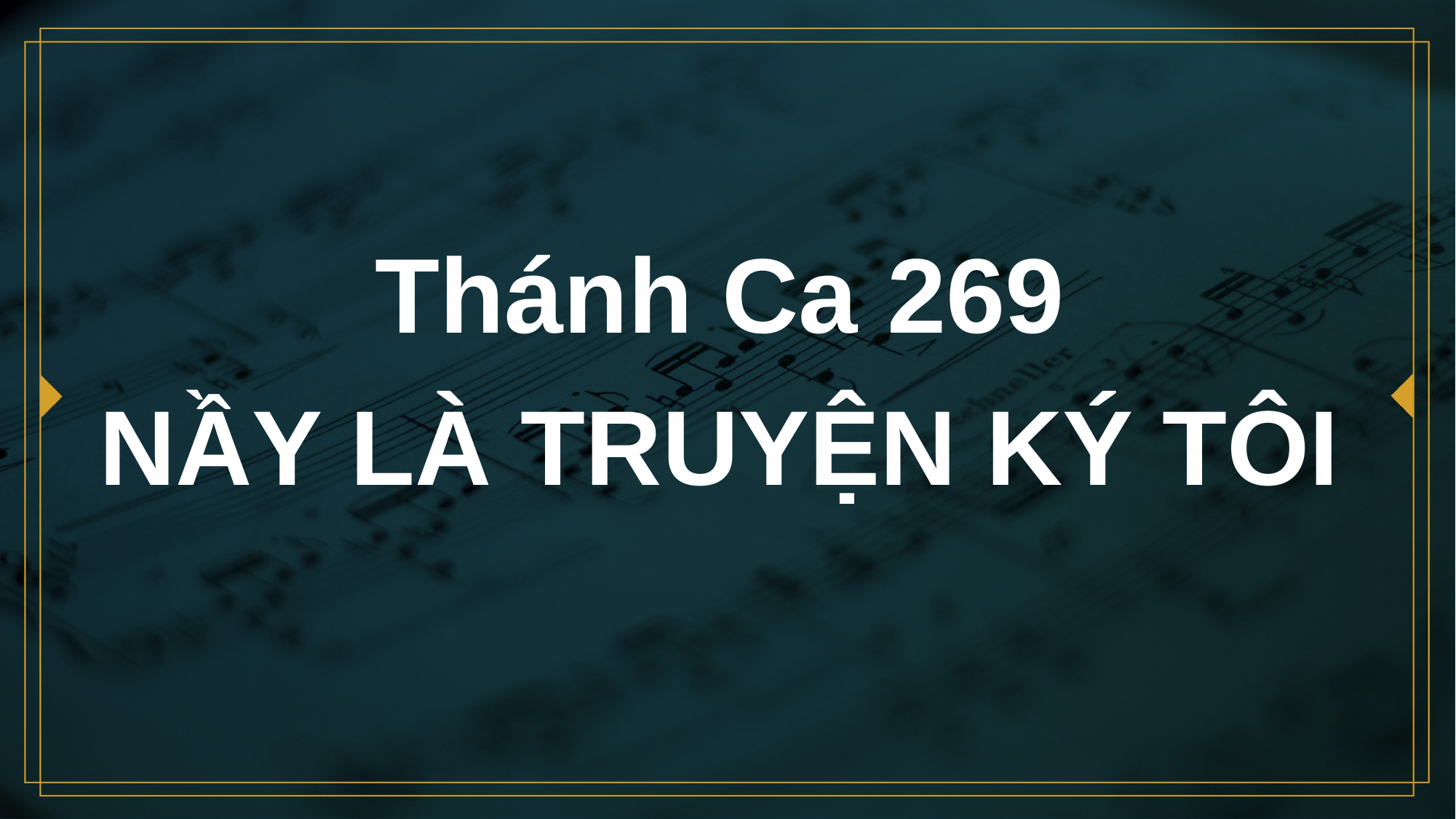

# Thánh Ca 269 NẦY LÀ TRUYỆN KÝ TÔI